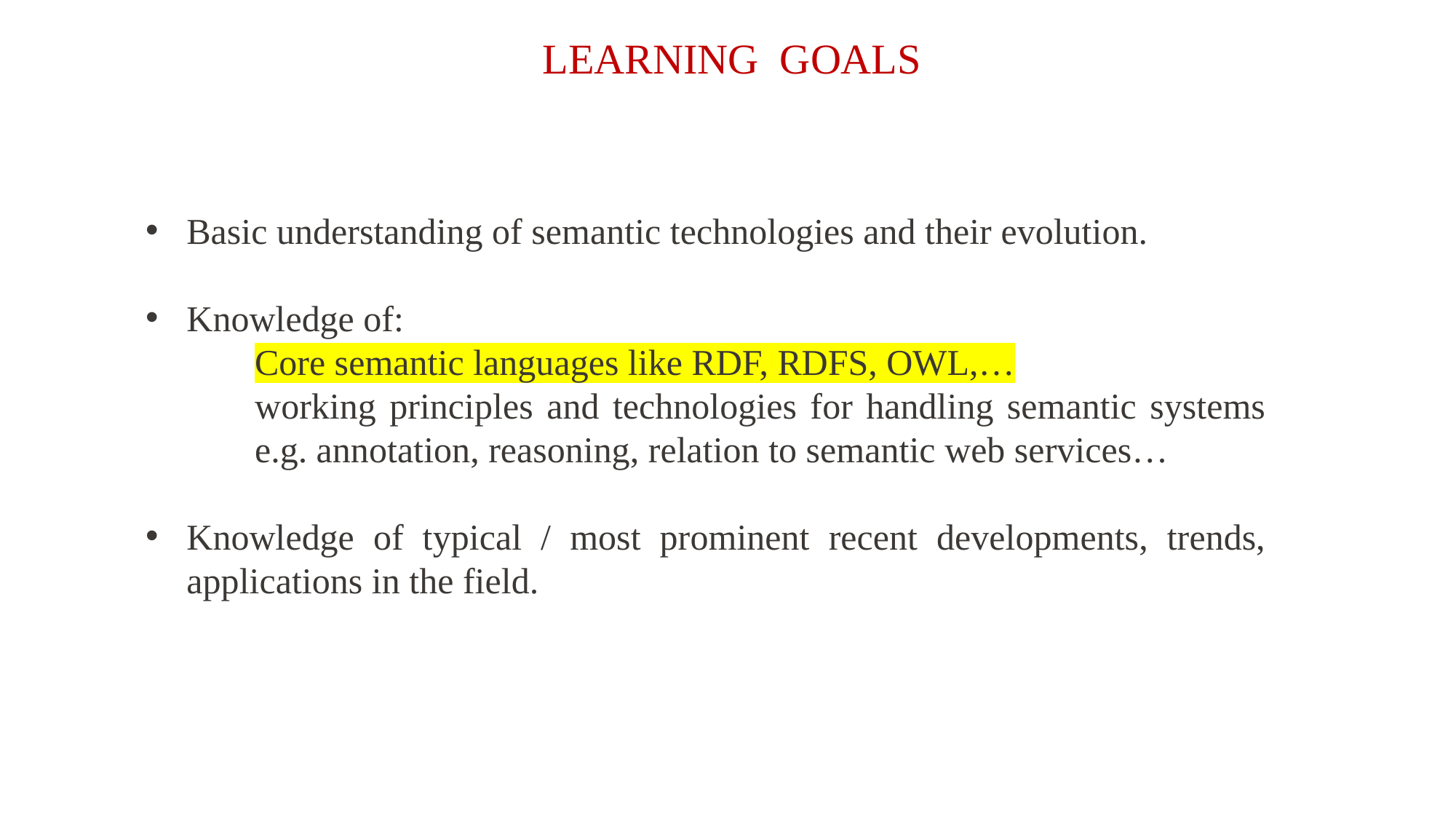

LEARNING  GOALS

Basic understanding of semantic technologies and their evolution.

Knowledge of:
	Core semantic languages like RDF, RDFS, OWL,…
	working principles and technologies for handling semantic systems 	e.g. annotation, reasoning, relation to semantic web services…

Knowledge of typical / most prominent recent developments, trends, applications in the field.